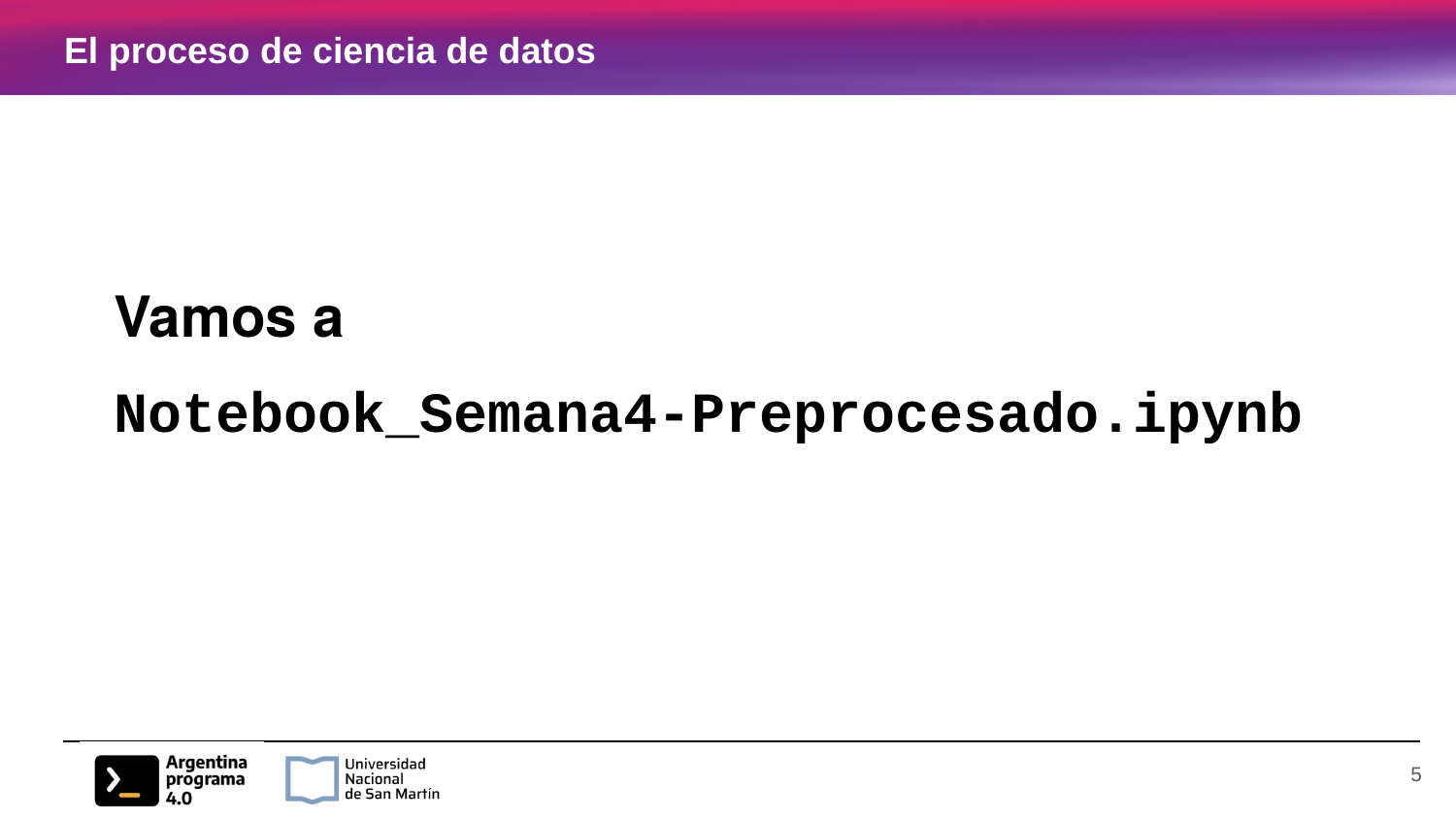

# El proceso de ciencia de datos
Vamos a

Notebook_Semana4-Preprocesado.ipynb
5